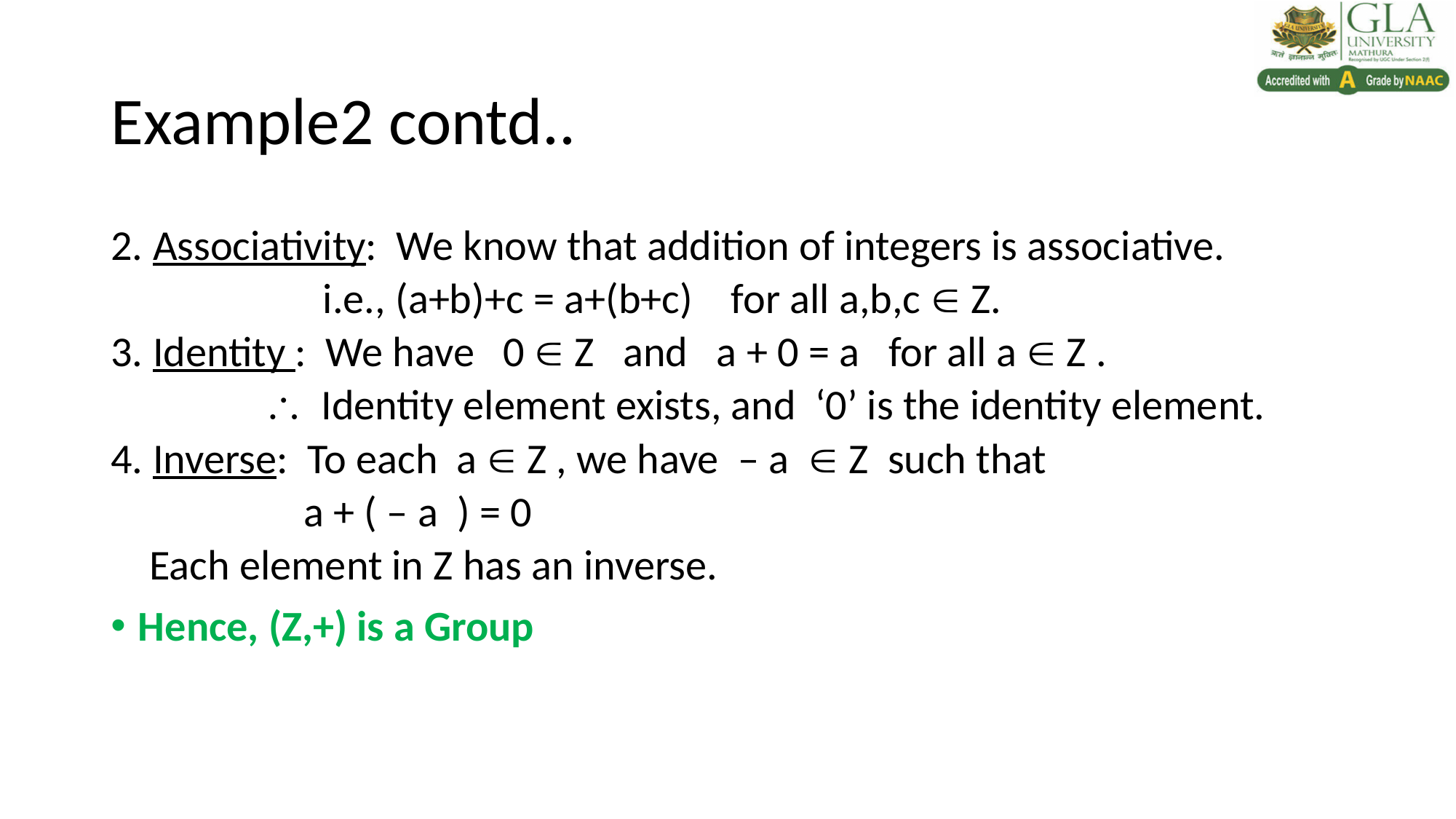

# Example2 contd..
2. Associativity:  We know that addition of integers is associative.
                      i.e., (a+b)+c = a+(b+c)    for all a,b,c ∈ Z.
3. Identity :  We have   0 ∈ Z   and   a + 0 = a   for all a ∈ Z .
                ∴  Identity element exists, and  ‘0’ is the identity element.
4. Inverse:  To each  a ∈ Z , we have  – a  ∈ Z  such that
                    a + ( – a  ) = 0
    Each element in Z has an inverse.
Hence, (Z,+) is a Group